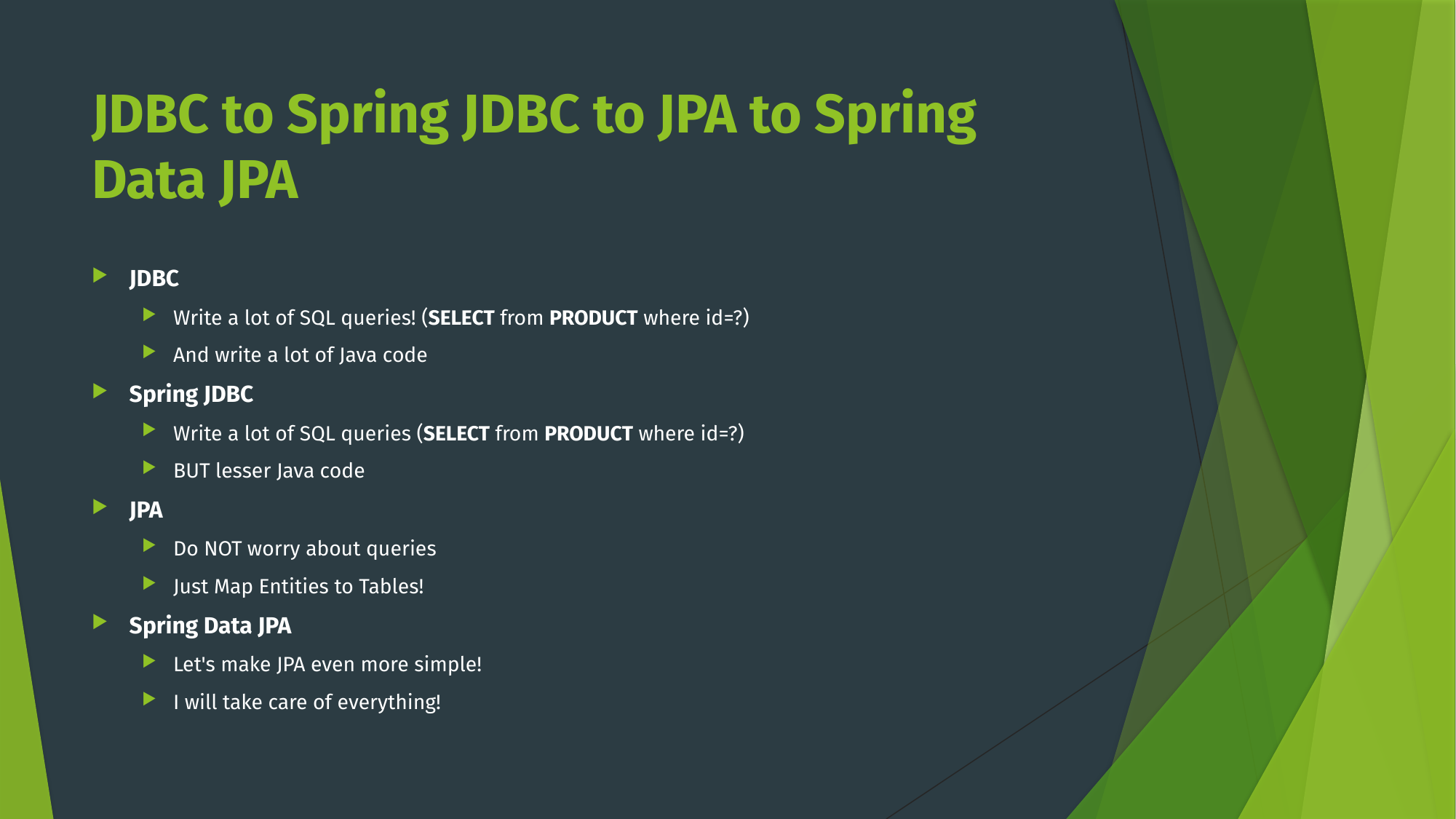

# JDBC to Spring JDBC to JPA to Spring Data JPA
JDBC
Write a lot of SQL queries! (SELECT from PRODUCT where id=?)
And write a lot of Java code
Spring JDBC
Write a lot of SQL queries (SELECT from PRODUCT where id=?)
BUT lesser Java code
JPA
Do NOT worry about queries
Just Map Entities to Tables!
Spring Data JPA
Let's make JPA even more simple!
I will take care of everything!